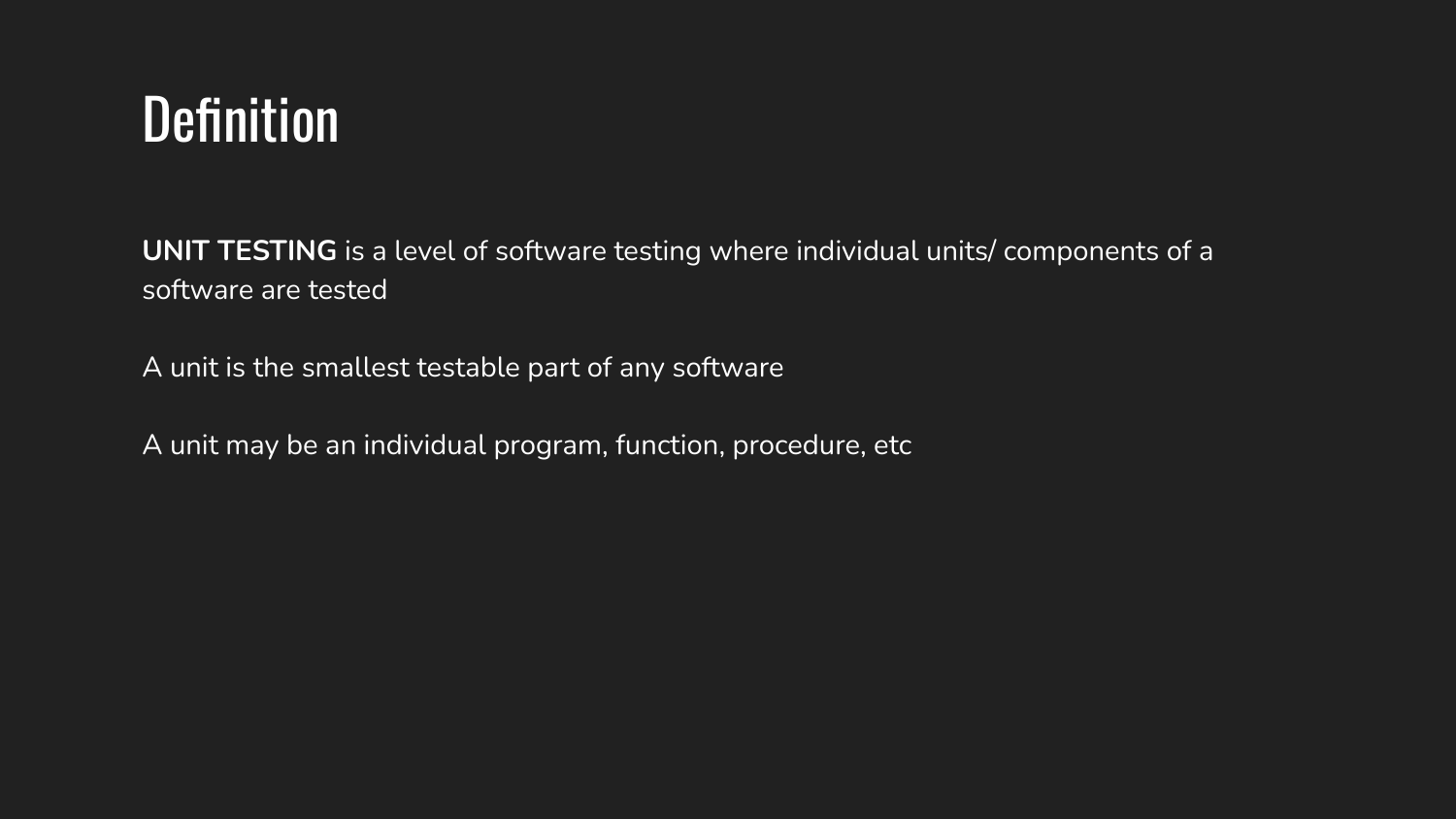

# Definition
UNIT TESTING is a level of software testing where individual units/ components of a software are tested

A unit is the smallest testable part of any software

A unit may be an individual program, function, procedure, etc